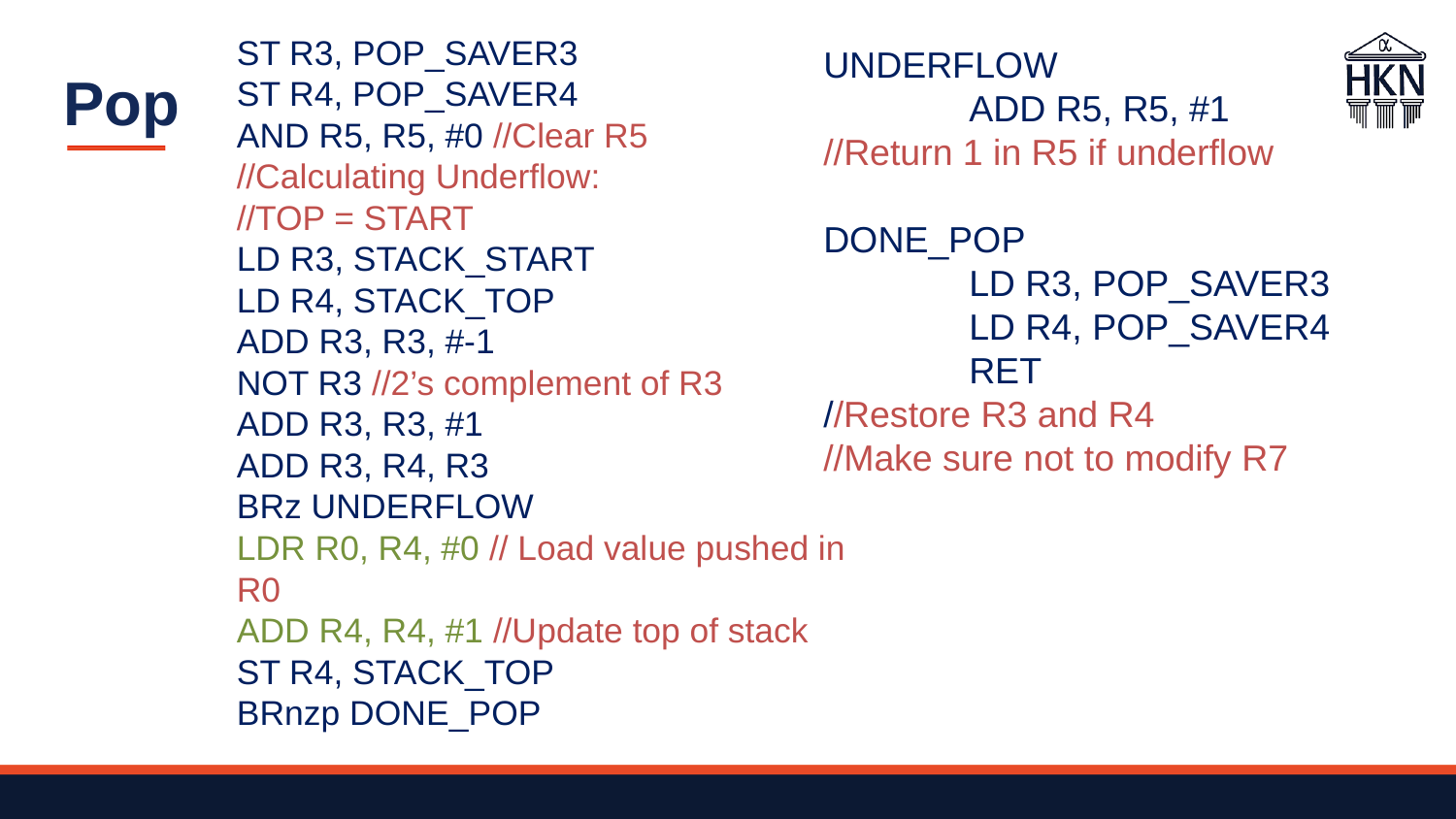

ST R3, POP_SAVER3
ST R4, POP_SAVER4
AND R5, R5, #0 //Clear R5
//Calculating Underflow:
//TOP = START
LD R3, STACK_START
LD R4, STACK_TOP
ADD R3, R3, #-1
NOT R3 //2’s complement of R3
ADD R3, R3, #1
ADD R3, R4, R3
BRz UNDERFLOW
LDR R0, R4, #0 // Load value pushed in R0
ADD R4, R4, #1 //Update top of stack
ST R4, STACK_TOP
BRnzp DONE_POP

UNDERFLOW
	ADD R5, R5, #1
//Return 1 in R5 if underflow

DONE_POP
	LD R3, POP_SAVER3
	LD R4, POP_SAVER4
	RET
//Restore R3 and R4
//Make sure not to modify R7

Pop